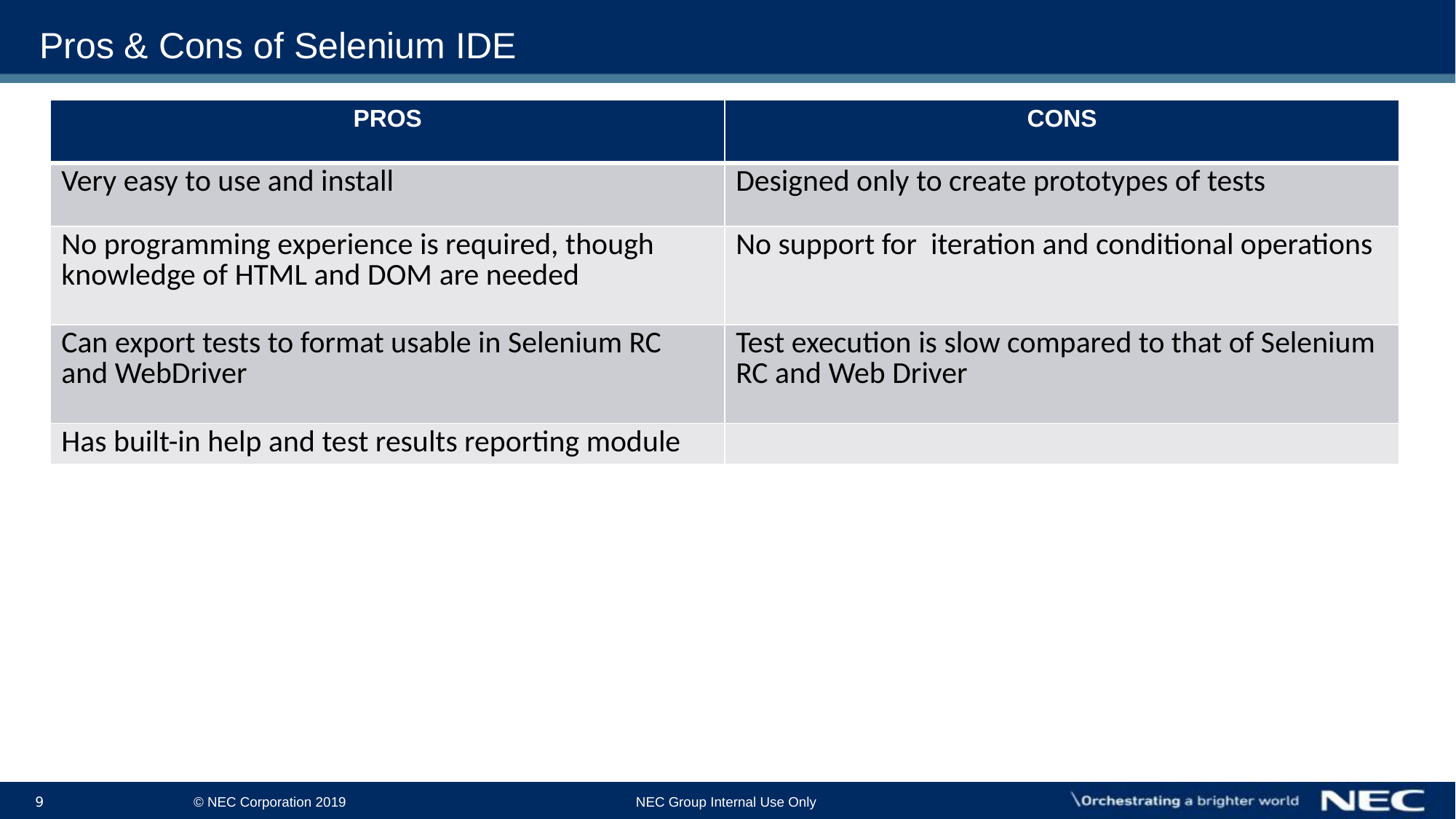

# Pros & Cons of Selenium IDE

| PROS | CONS |
| --- | --- |
| Very easy to use and install | Designed only to create prototypes of tests |
| No programming experience is required, though knowledge of HTML and DOM are needed | No support for iteration and conditional operations |
| Can export tests to format usable in Selenium RC and WebDriver | Test execution is slow compared to that of Selenium RC and Web Driver |
| Has built-in help and test results reporting module |  |